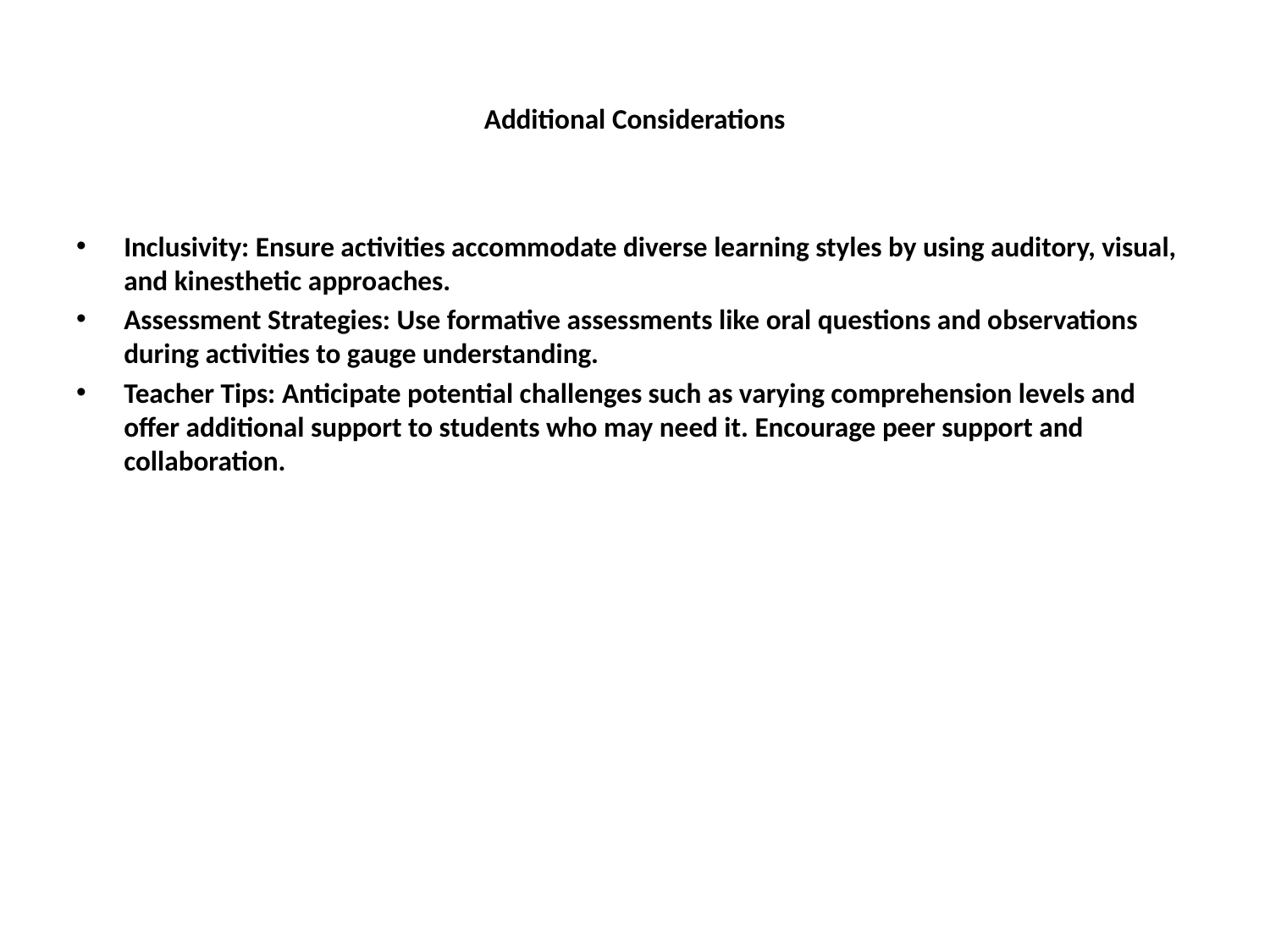

# Additional Considerations
Inclusivity: Ensure activities accommodate diverse learning styles by using auditory, visual, and kinesthetic approaches.
Assessment Strategies: Use formative assessments like oral questions and observations during activities to gauge understanding.
Teacher Tips: Anticipate potential challenges such as varying comprehension levels and offer additional support to students who may need it. Encourage peer support and collaboration.